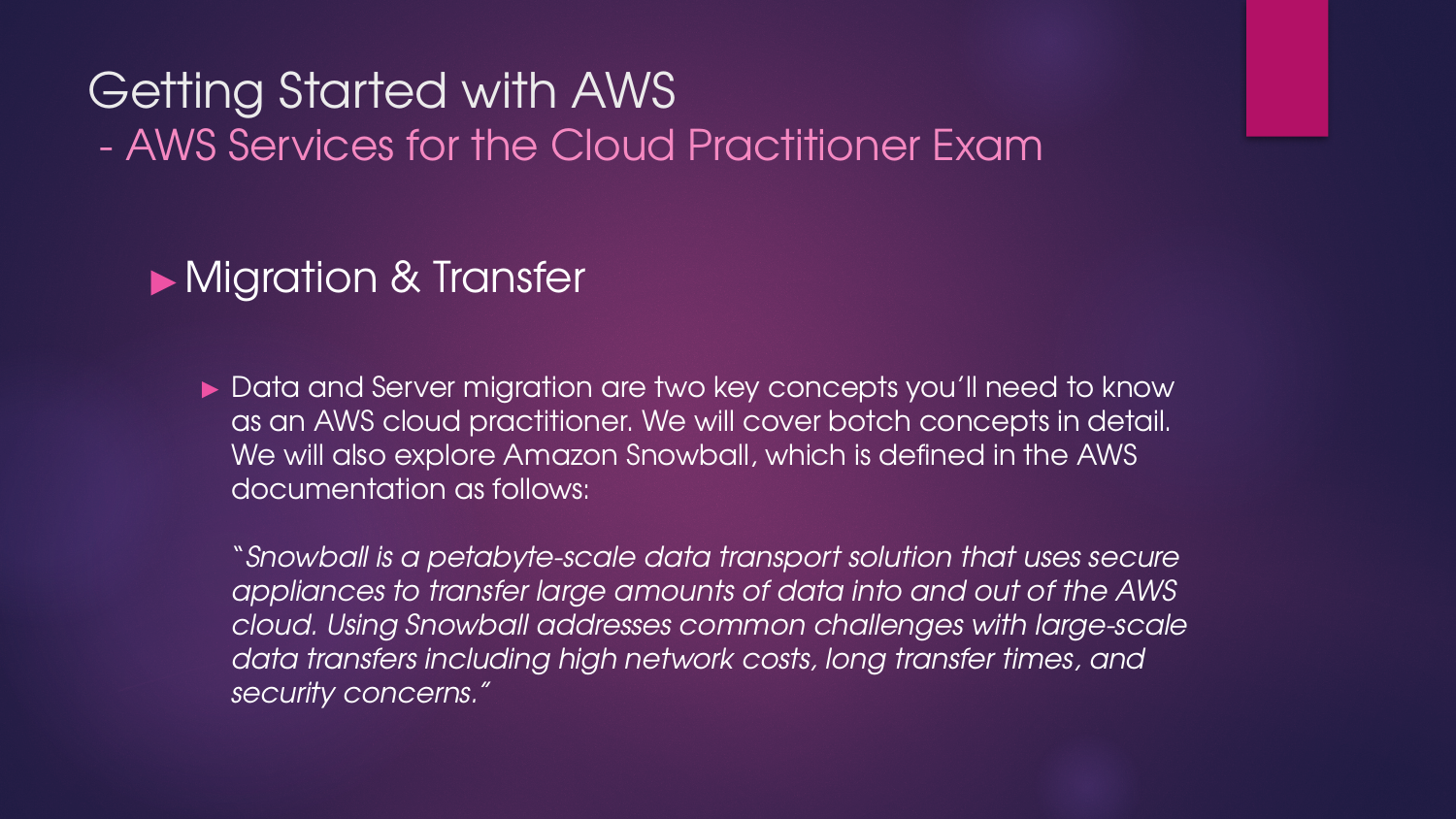

# Getting Started with AWS - AWS Services for the Cloud Practitioner Exam
Migration & Transfer
Data and Server migration are two key concepts you’ll need to know as an AWS cloud practitioner. We will cover botch concepts in detail. We will also explore Amazon Snowball, which is defined in the AWS documentation as follows:
“Snowball is a petabyte-scale data transport solution that uses secure appliances to transfer large amounts of data into and out of the AWS cloud. Using Snowball addresses common challenges with large-scale data transfers including high network costs, long transfer times, and security concerns.”